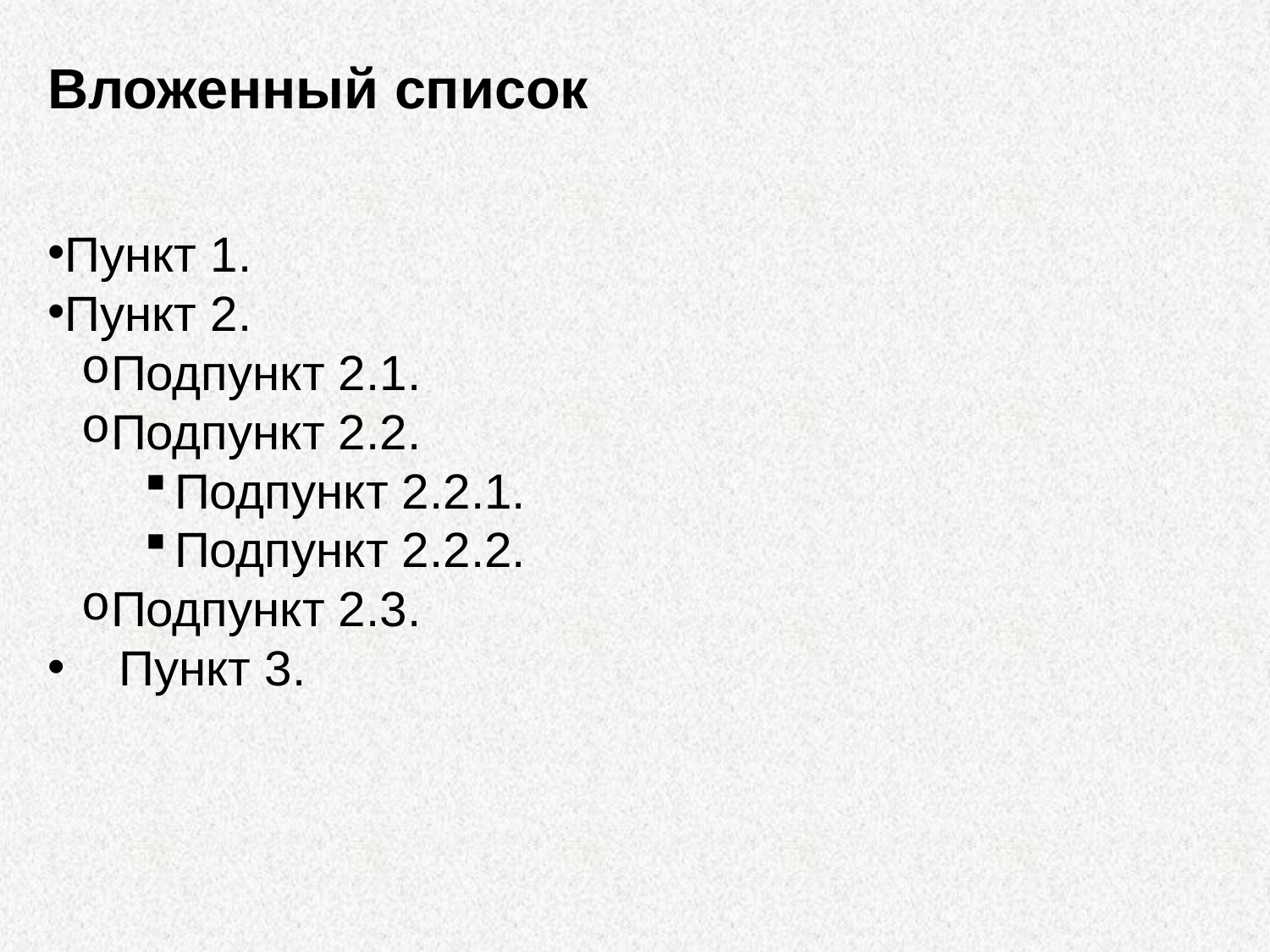

Вложенный список
Пункт 1.
Пункт 2.
Подпункт 2.1.
Подпункт 2.2.
Подпункт 2.2.1.
Подпункт 2.2.2.
Подпункт 2.3.
Пункт 3.